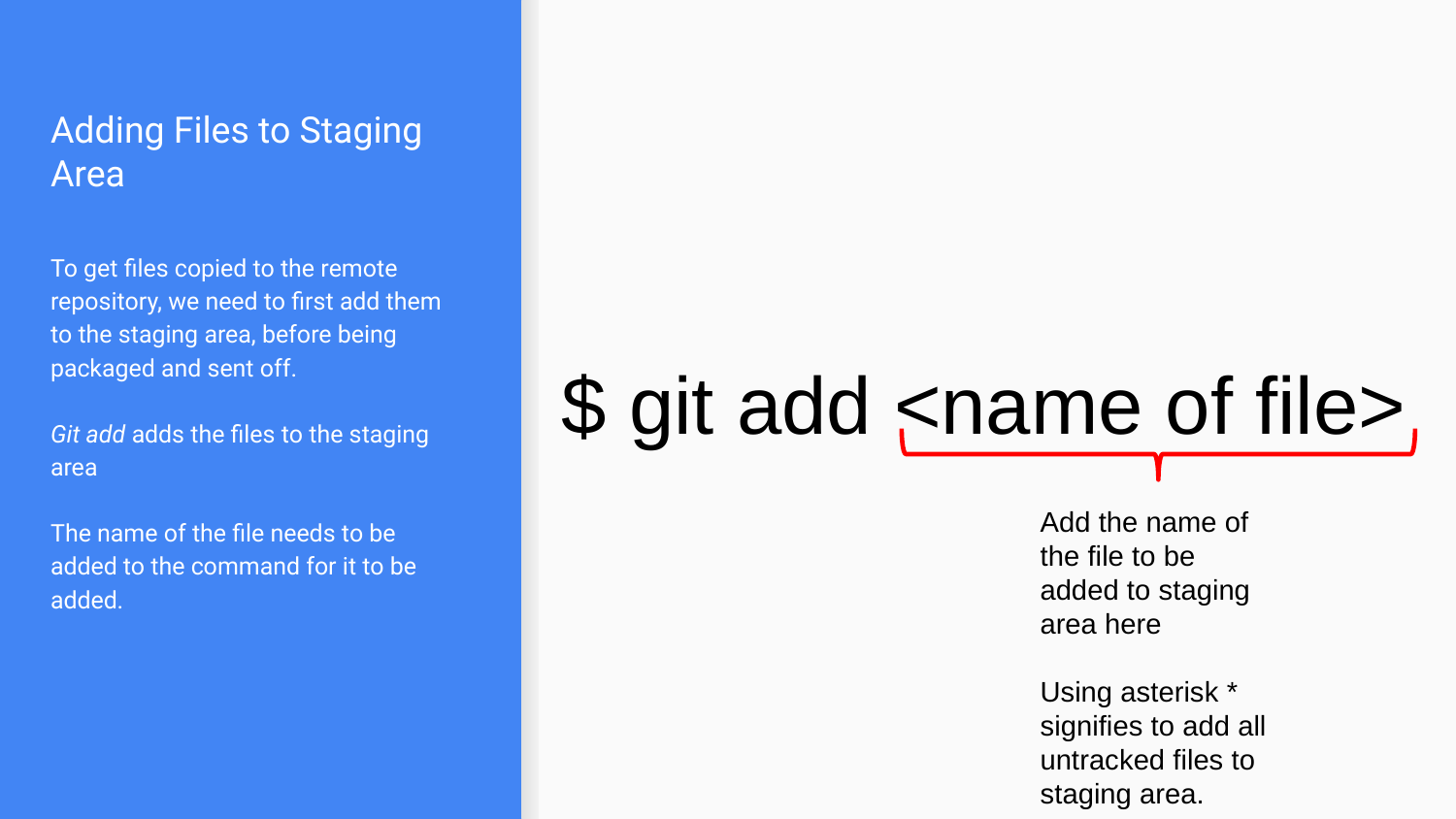

# Adding Files to Staging Area

To get files copied to the remote repository, we need to first add them to the staging area, before being packaged and sent off.
Git add adds the files to the staging area
The name of the file needs to be added to the command for it to be added.
$ git add <name of file>
Add the name of the file to be added to staging area here

Using asterisk * signifies to add all untracked files to staging area.